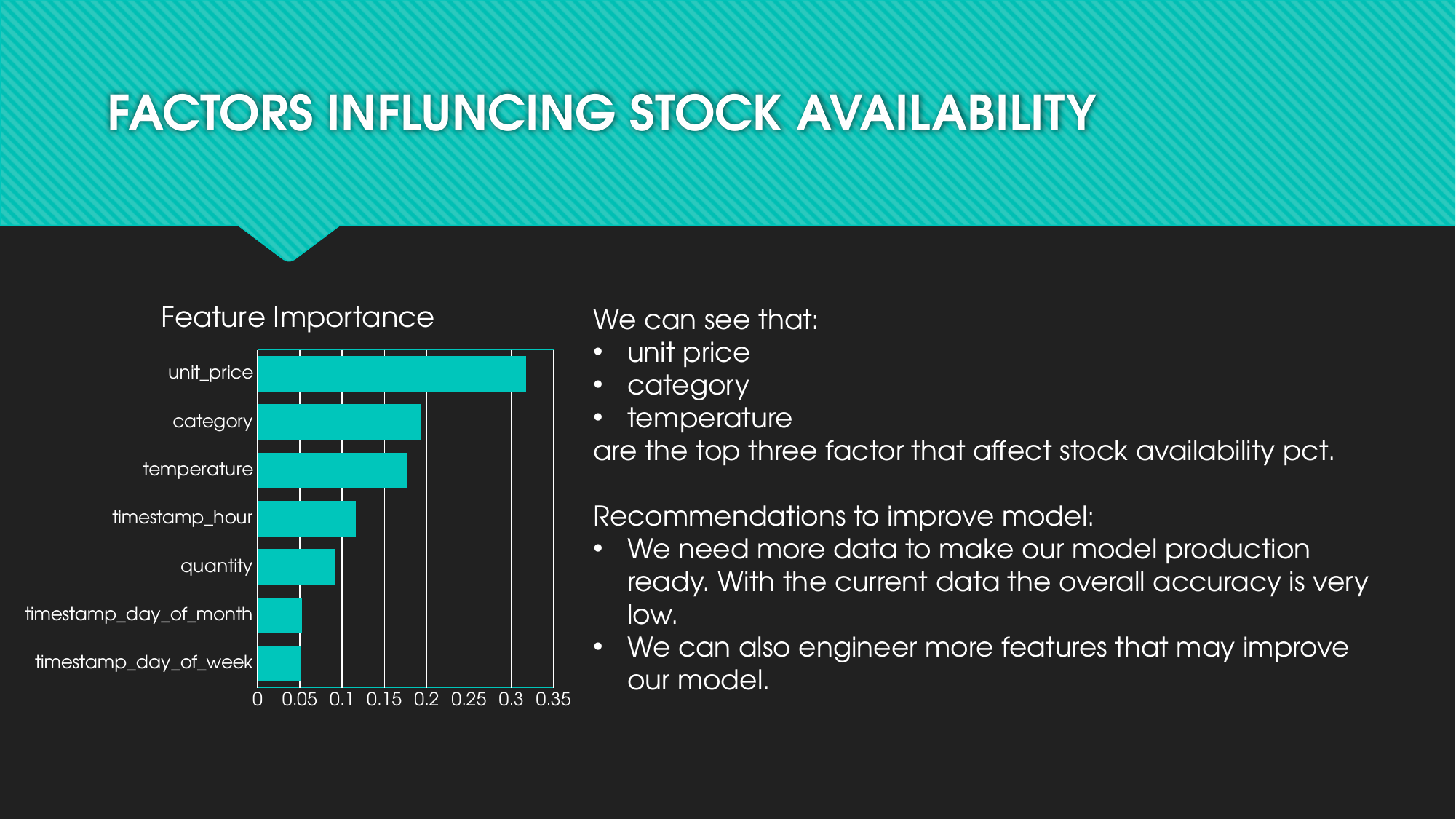

# FACTORS INFLUNCING STOCK AVAILABILITY

### Chart: Feature Importance

| Category | importance | Column1 | Column2 |
|---|---|---|---|
| timestamp_day_of_week | 0.0517225422180022 | None | None |
| timestamp_day_of_month | 0.0525110613728167 | None | None |
| quantity | 0.0918504095920971 | None | None |
| timestamp_hour | 0.116212079081374 | None | None |
| temperature | 0.176456581465274 | None | None |
| category | 0.193442528711159 | None | None |
| unit_price | 0.317804797559275 | None | None |
We can see that:
unit price
category
temperature
are the top three factor that affect stock availability pct.

Recommendations to improve model:
We need more data to make our model production ready. With the current data the overall accuracy is very low.
We can also engineer more features that may improve our model.